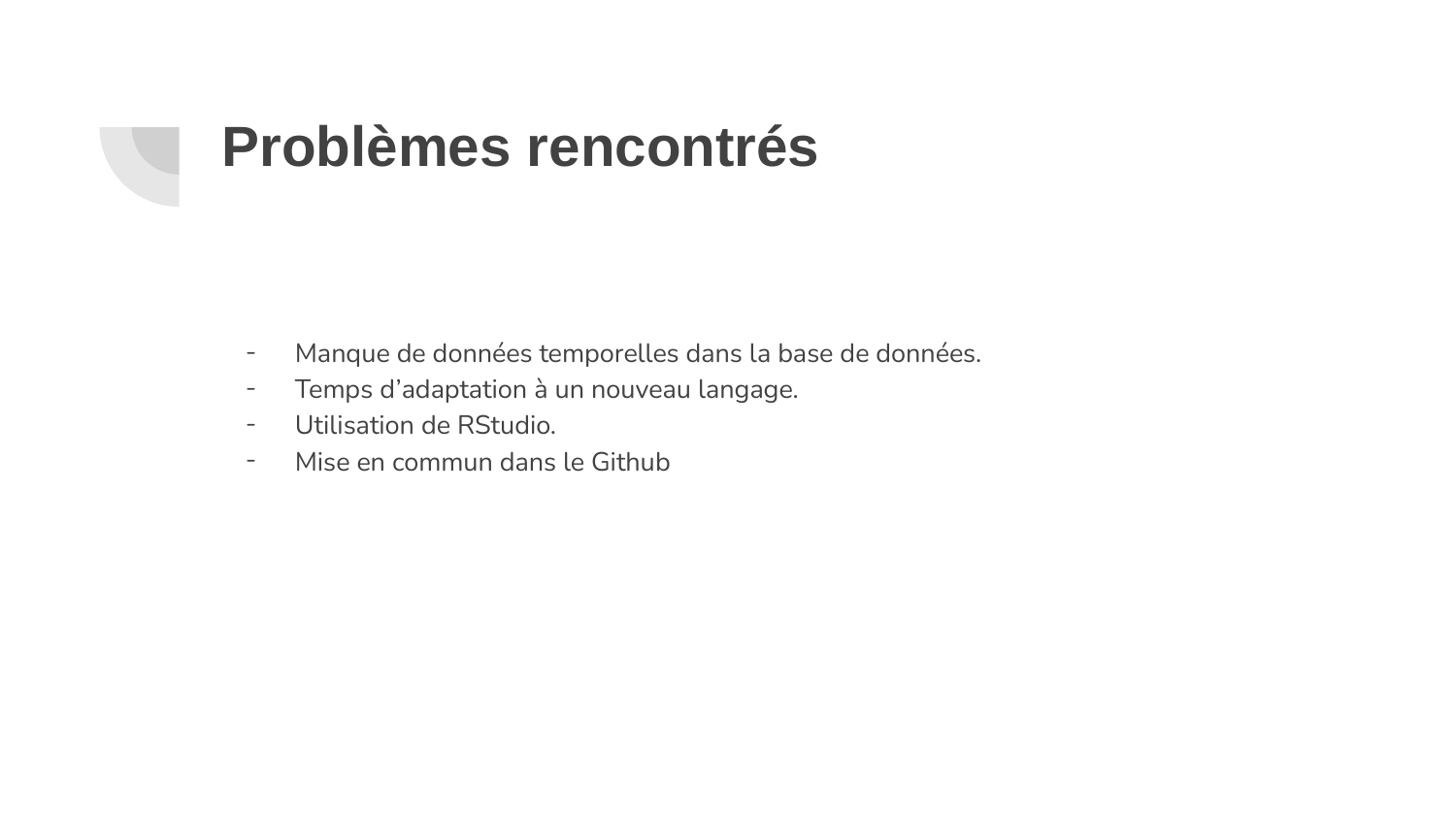

# Problèmes rencontrés
Manque de données temporelles dans la base de données.
Temps d’adaptation à un nouveau langage.
Utilisation de RStudio.
Mise en commun dans le Github